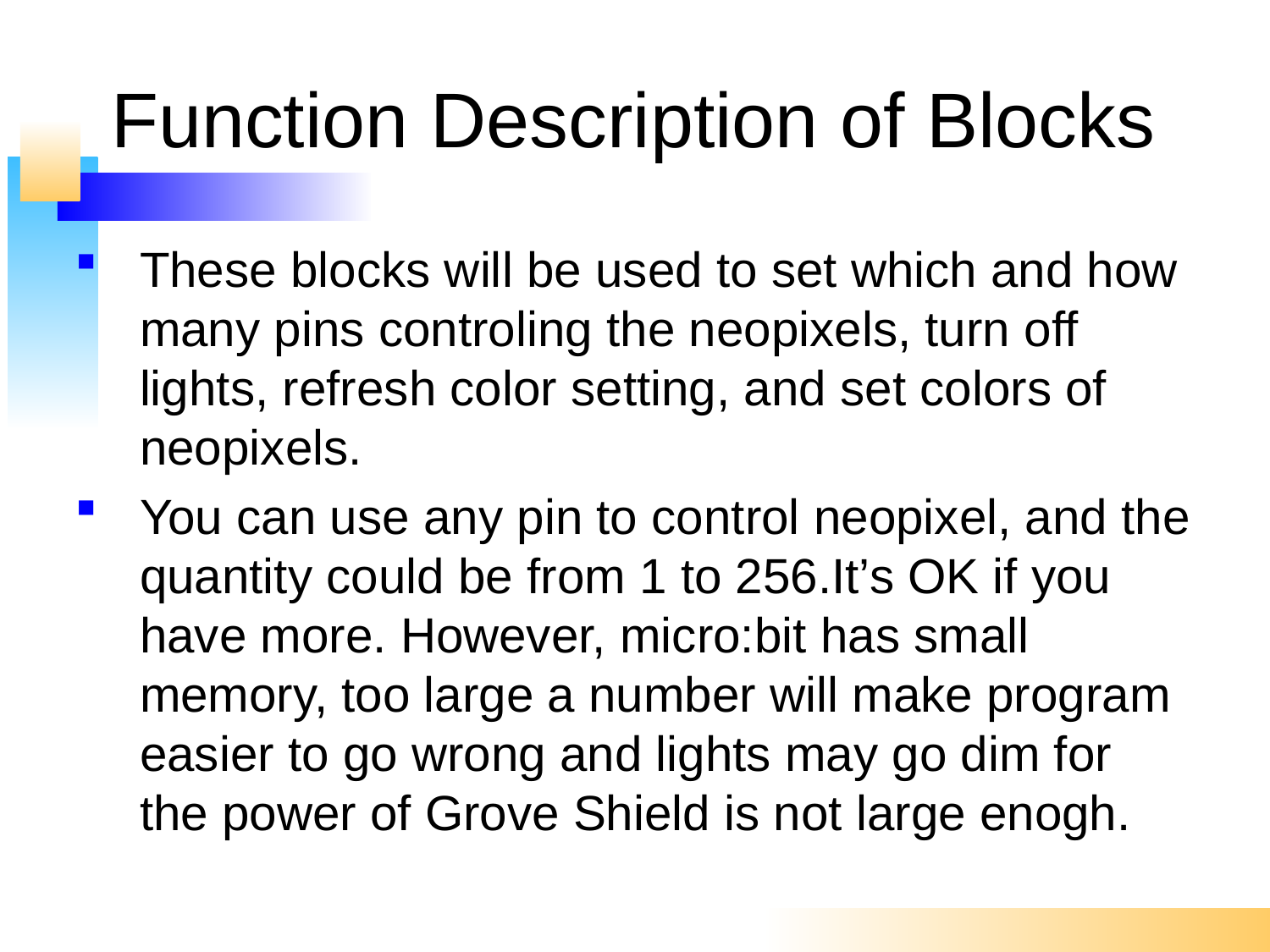

# Function Description of Blocks
These blocks will be used to set which and how many pins controling the neopixels, turn off lights, refresh color setting, and set colors of neopixels.
You can use any pin to control neopixel, and the quantity could be from 1 to 256.It’s OK if you have more. However, micro:bit has small memory, too large a number will make program easier to go wrong and lights may go dim for the power of Grove Shield is not large enogh.